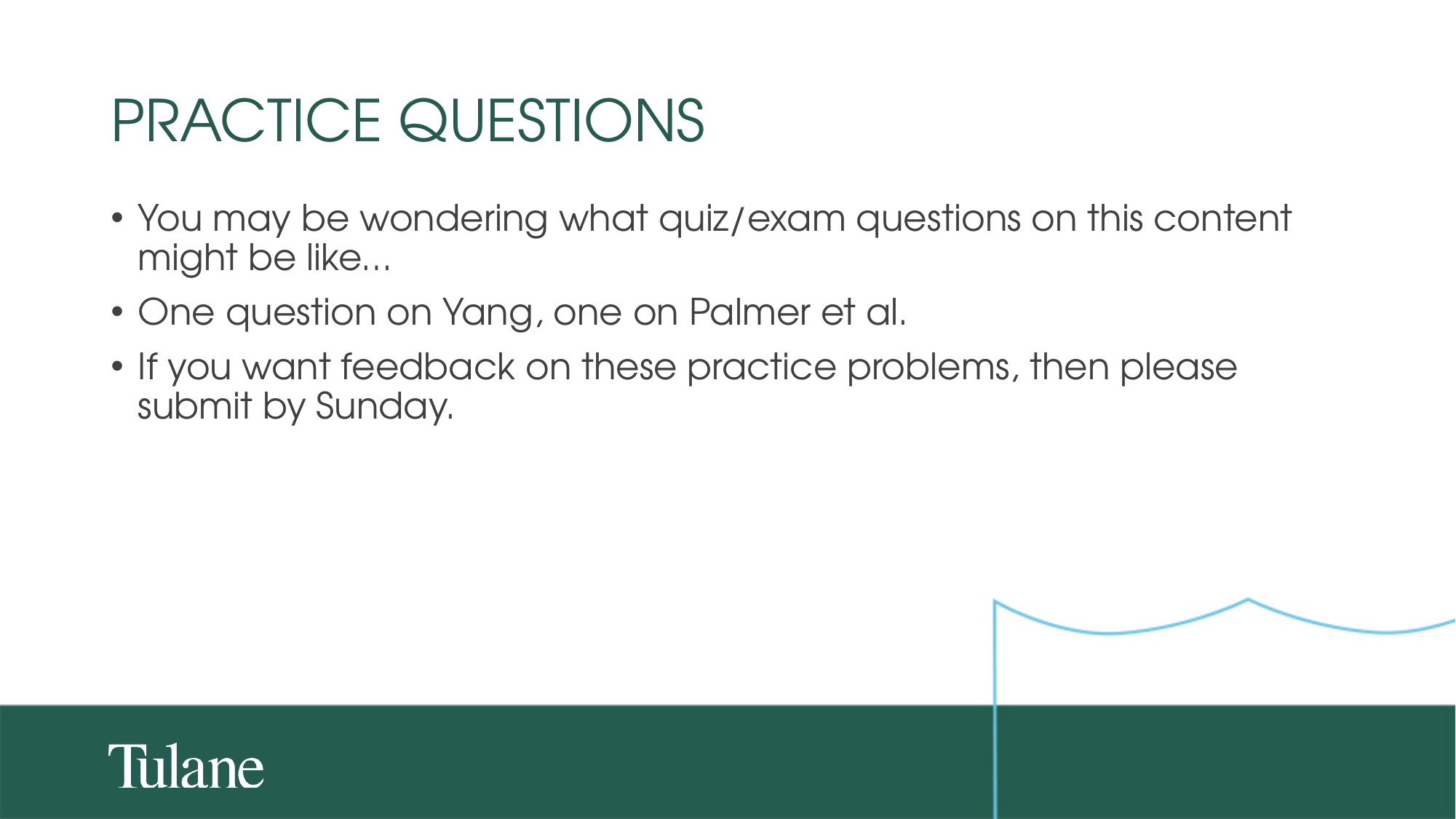

# Practice questions
You may be wondering what quiz/exam questions on this content might be like…
One question on Yang, one on Palmer et al.
If you want feedback on these practice problems, then please submit by Sunday.